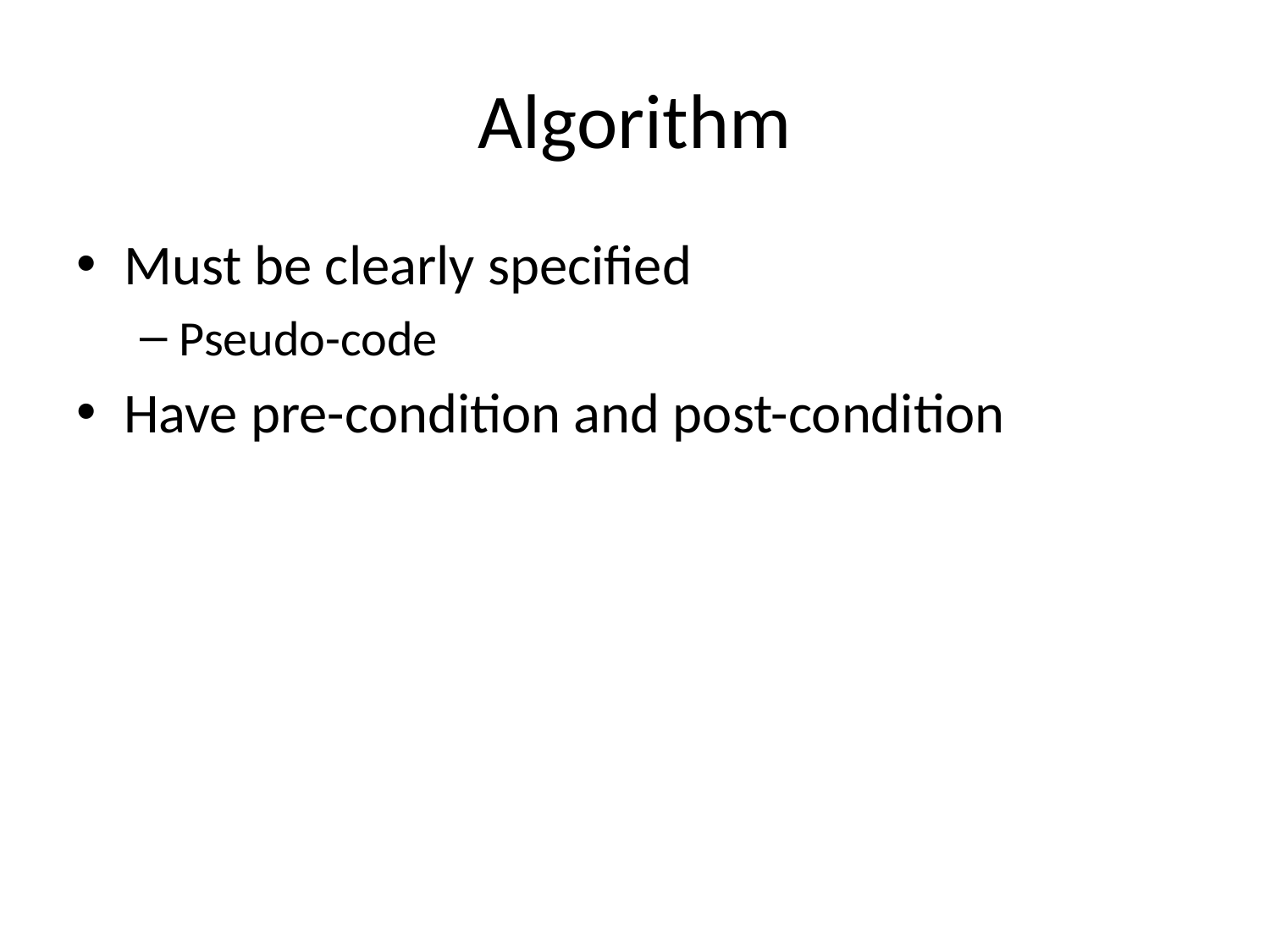

# Algorithm
Must be clearly specified
Pseudo-code
Have pre-condition and post-condition